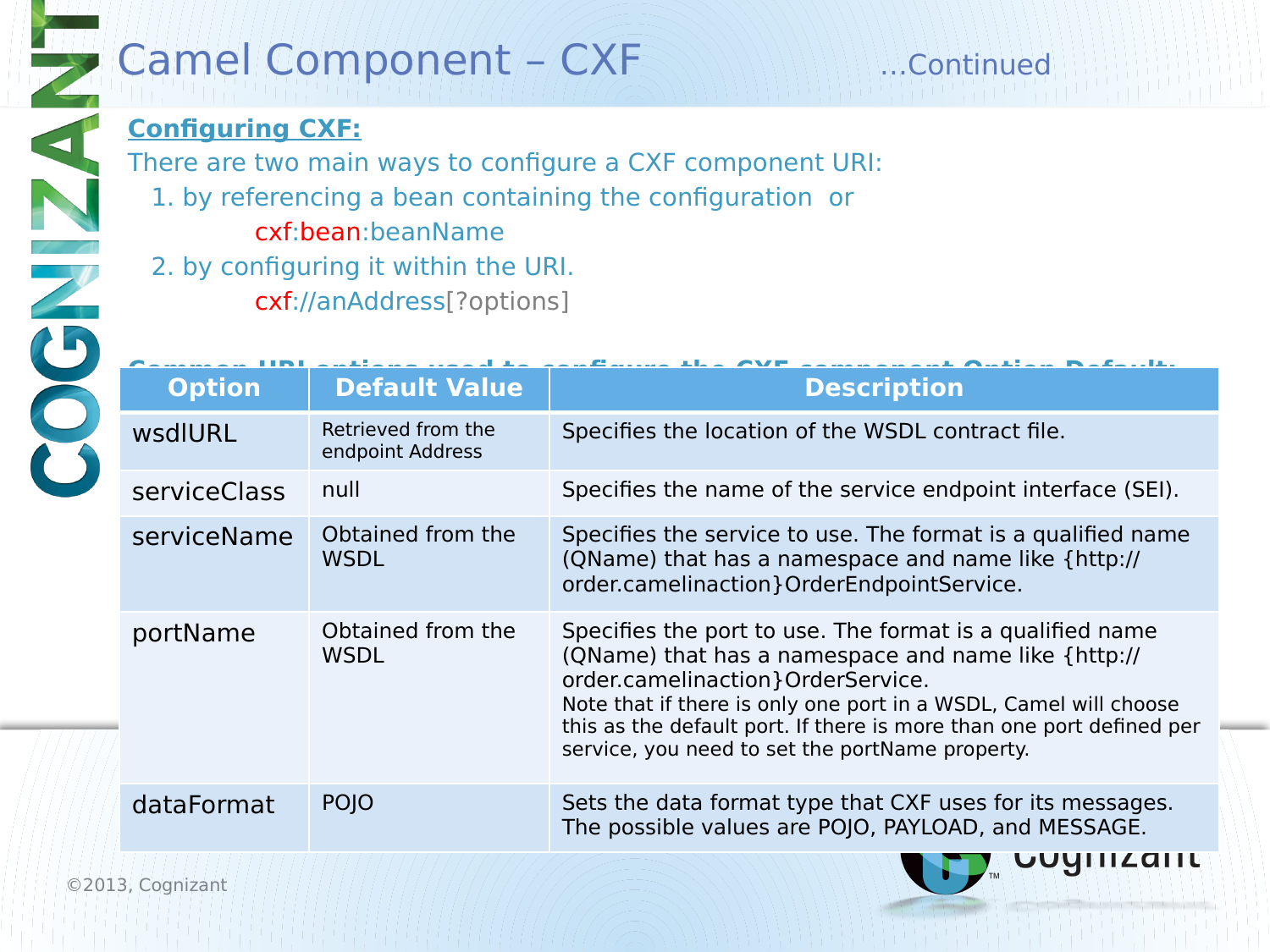

# Camel Component – CXF		…Continued
Configuring CXF:
There are two main ways to configure a CXF component URI:
   1. by referencing a bean containing the configuration  or
	cxf:bean:beanName
   2. by configuring it within the URI.
	cxf://anAddress[?options]

Common URI options used to configure the CXF component Option Default:

| Option | Default Value | Description |
| --- | --- | --- |
| wsdlURL | Retrieved from the endpoint Address | Specifies the location of the WSDL contract file. |
| serviceClass | null | Specifies the name of the service endpoint interface (SEI). |
| serviceName | Obtained from the WSDL | Specifies the service to use. The format is a qualified name (QName) that has a namespace and name like {http:// order.camelinaction}OrderEndpointService. |
| portName | Obtained from the WSDL | Specifies the port to use. The format is a qualified name (QName) that has a namespace and name like {http:// order.camelinaction}OrderService. Note that if there is only one port in a WSDL, Camel will choose this as the default port. If there is more than one port defined per service, you need to set the portName property. |
| dataFormat | POJO | Sets the data format type that CXF uses for its messages. The possible values are POJO, PAYLOAD, and MESSAGE. |